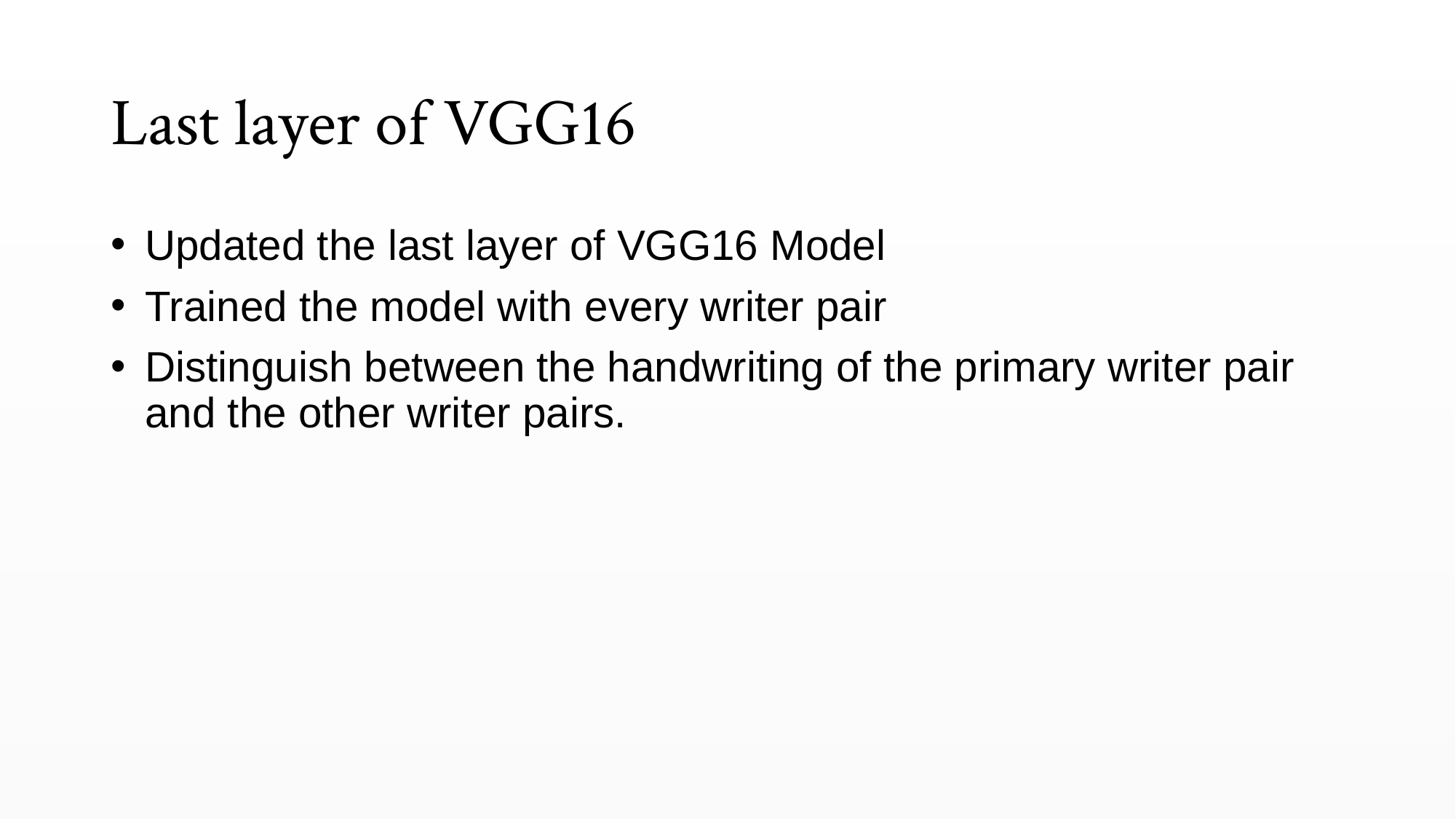

# Last layer of VGG16
Updated the last layer of VGG16 Model
Trained the model with every writer pair
Distinguish between the handwriting of the primary writer pair and the other writer pairs.